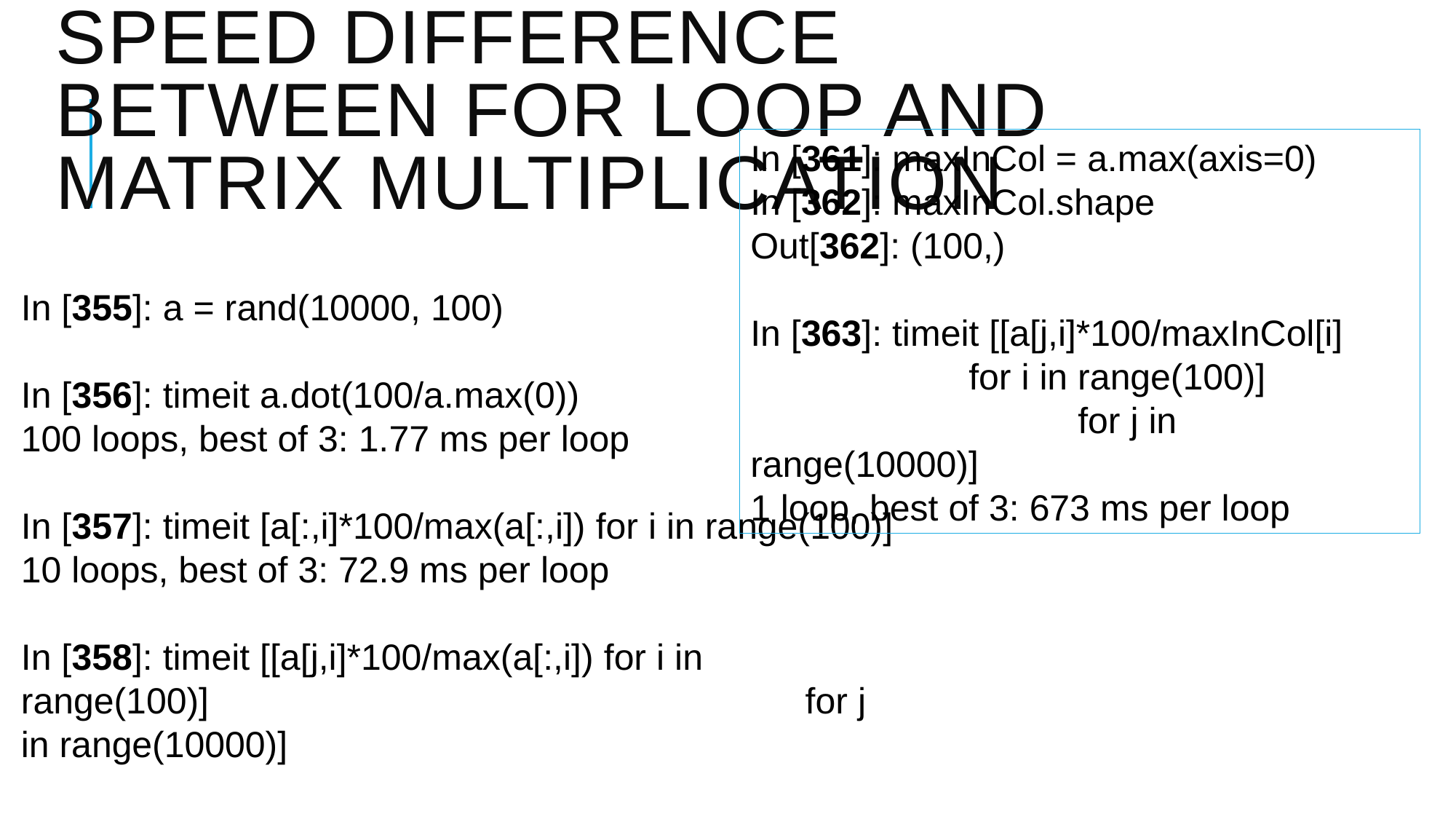

# Speed difference between for loop and matrix multiplication
In [361]: maxInCol = a.max(axis=0)
In [362]: maxInCol.shape
Out[362]: (100,)

In [363]: timeit [[a[j,i]*100/maxInCol[i] 			for i in range(100)]
			for j in range(10000)]
1 loop, best of 3: 673 ms per loop
In [355]: a = rand(10000, 100)

In [356]: timeit a.dot(100/a.max(0))
100 loops, best of 3: 1.77 ms per loop
In [357]: timeit [a[:,i]*100/max(a[:,i]) for i in range(100)]
10 loops, best of 3: 72.9 ms per loop

In [358]: timeit [[a[j,i]*100/max(a[:,i]) for i in range(100)] 						  for j in range(10000)]